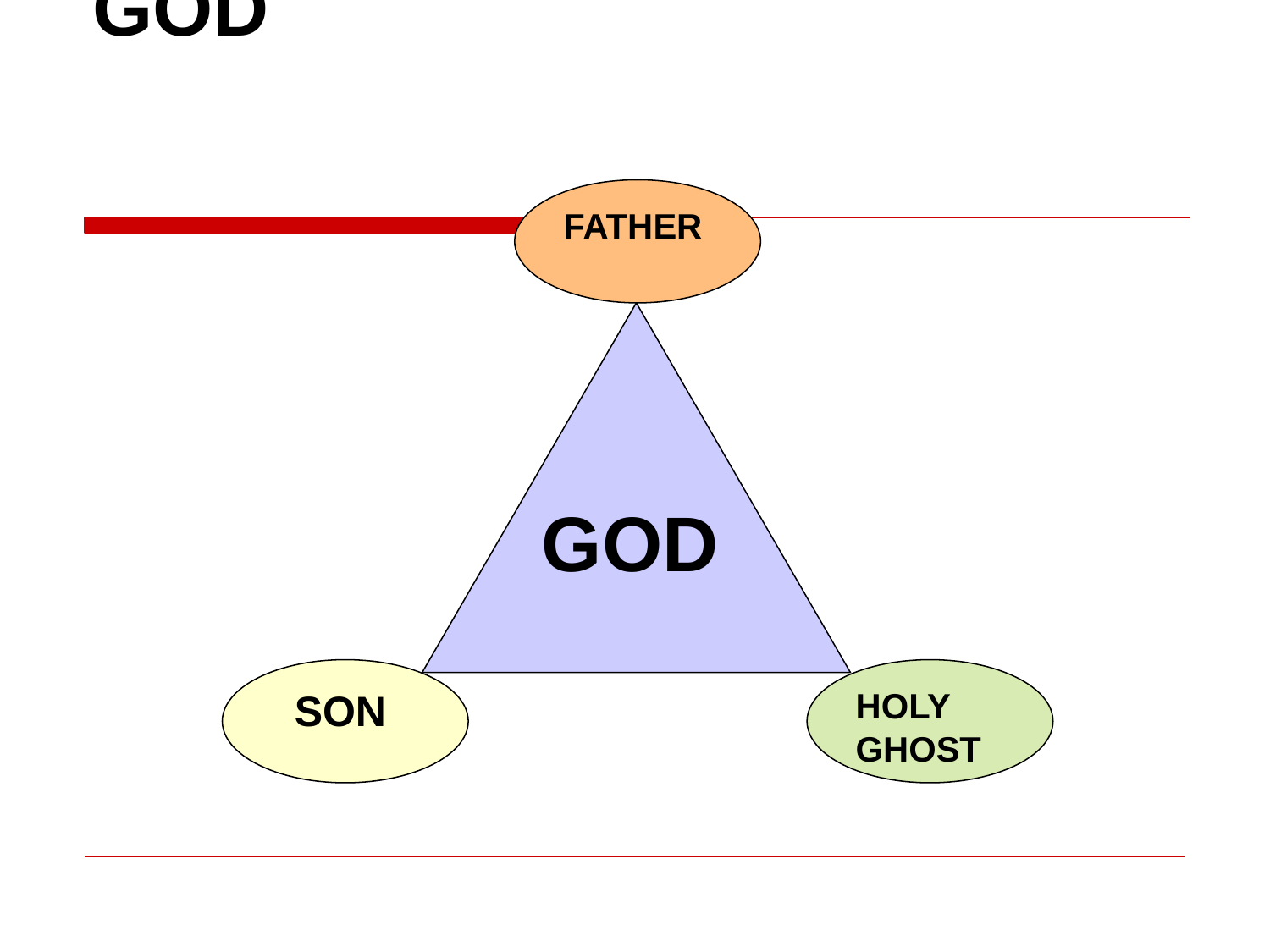

# GOD

FATHER
GOD
  SON
HOLY GHOST